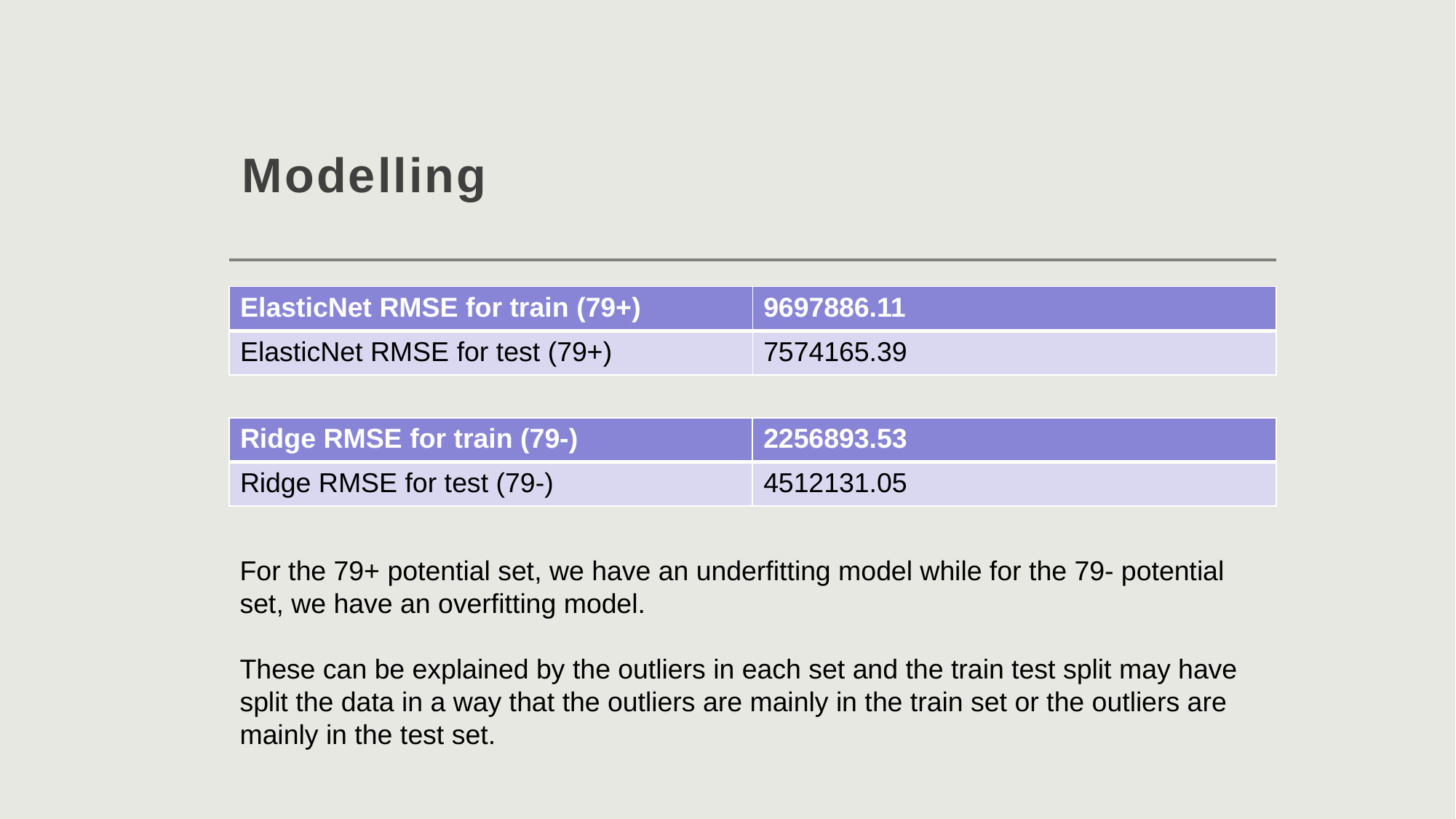

# Modelling
| ElasticNet RMSE for train (79+) | 9697886.11 |
| --- | --- |
| ElasticNet RMSE for test (79+) | 7574165.39 |
| Ridge RMSE for train (79-) | 2256893.53 |
| --- | --- |
| Ridge RMSE for test (79-) | 4512131.05 |
For the 79+ potential set, we have an underfitting model while for the 79- potential set, we have an overfitting model.

These can be explained by the outliers in each set and the train test split may have split the data in a way that the outliers are mainly in the train set or the outliers are mainly in the test set.